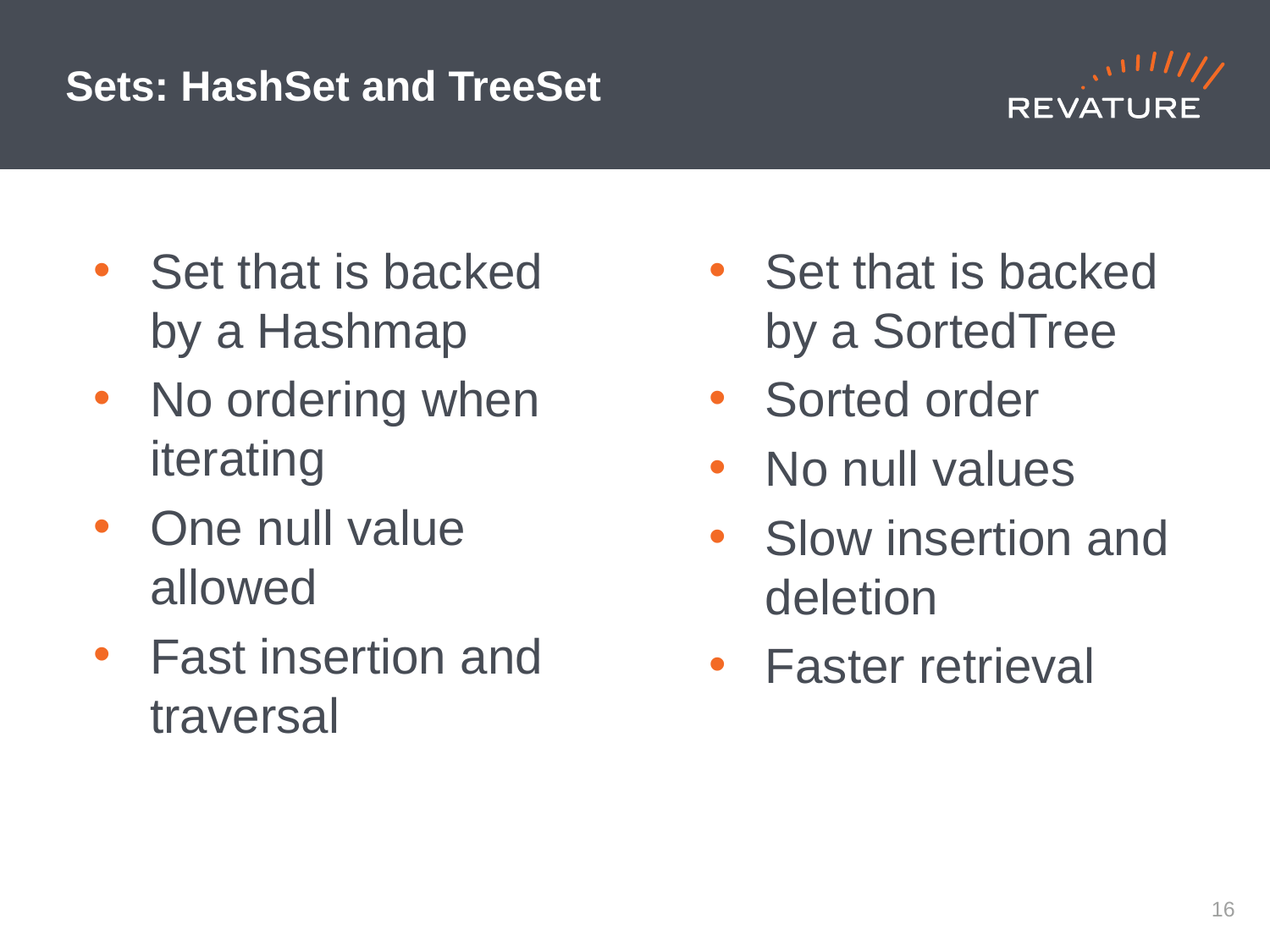

# Sets: HashSet and TreeSet
Set that is backed by a Hashmap
No ordering when iterating
One null value allowed
Fast insertion and traversal
Set that is backed by a SortedTree
Sorted order
No null values
Slow insertion and deletion
Faster retrieval
16